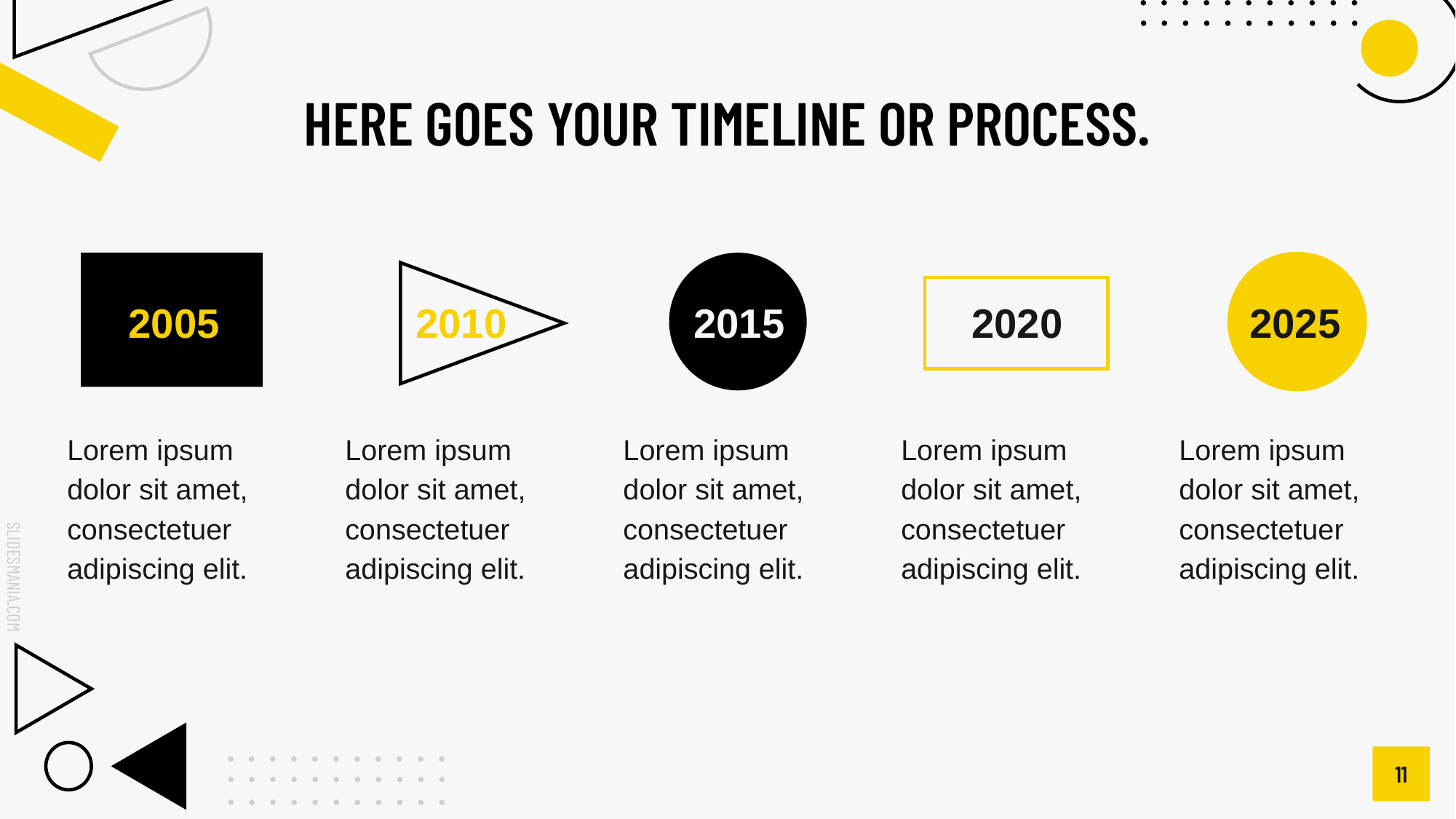

# HERE GOES YOUR TIMELINE OR PROCESS.
2005
2010
2015
2020
2025
Lorem ipsum dolor sit amet, consectetuer adipiscing elit.
Lorem ipsum dolor sit amet, consectetuer adipiscing elit.
Lorem ipsum dolor sit amet, consectetuer adipiscing elit.
Lorem ipsum dolor sit amet, consectetuer adipiscing elit.
Lorem ipsum dolor sit amet, consectetuer adipiscing elit.
11